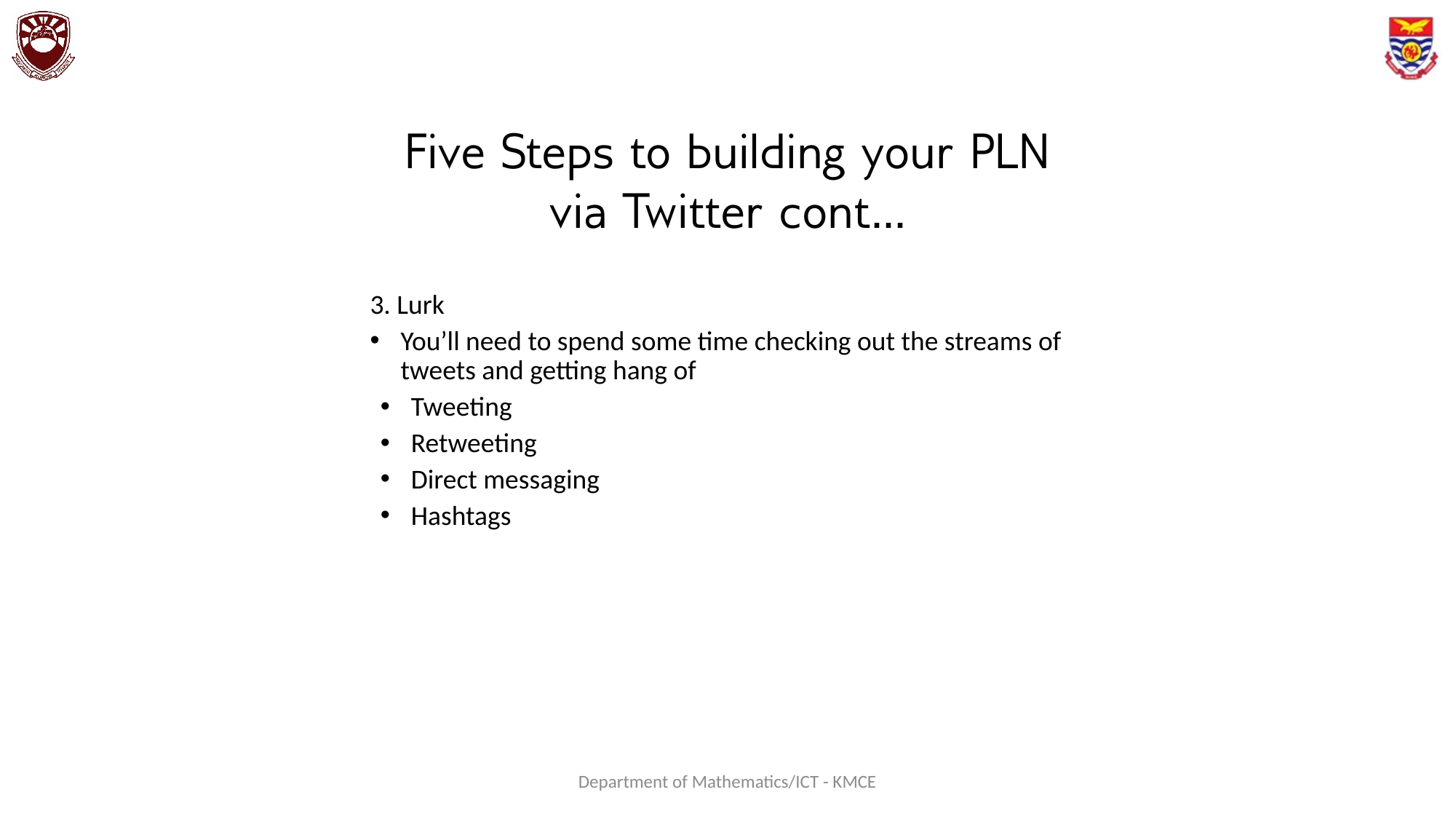

Five Steps to building your PLN via Twitter cont…

3. Lurk
You’ll need to spend some time checking out the streams of tweets and getting hang of
Tweeting
Retweeting
Direct messaging
Hashtags

Department of Mathematics/ICT - KMCE
107